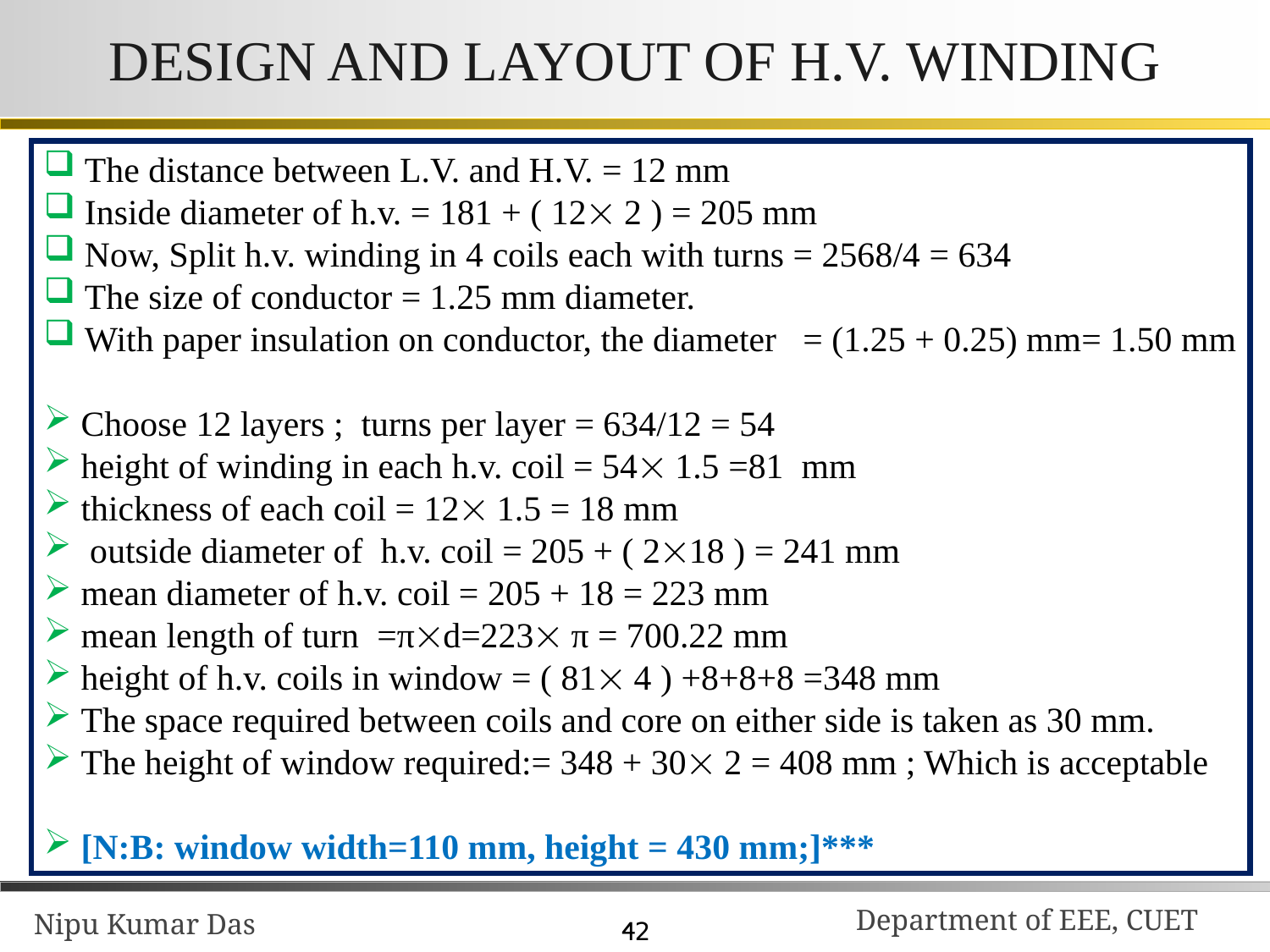

# DESIGN AND LAYOUT OF H.V. WINDING
 The distance between L.V. and H.V. = 12 mm
 Inside diameter of h.v. = 181 + ( 12× 2 ) = 205 mm
 Now, Split h.v. winding in 4 coils each with turns = 2568/4 = 634
 The size of conductor = 1.25 mm diameter.
 With paper insulation on conductor, the diameter   = (1.25 + 0.25) mm= 1.50 mm

 Choose 12 layers ;  turns per layer = 634/12 = 54
 height of winding in each h.v. coil = 54× 1.5 =81  mm
 thickness of each coil = 12× 1.5 = 18 mm
  outside diameter of  h.v. coil = 205 + ( 2×18 ) = 241 mm
 mean diameter of h.v. coil = 205 + 18 = 223 mm
 mean length of turn  =π×d=223× π = 700.22 mm
 height of h.v. coils in window = ( 81× 4 ) +8+8+8 =348 mm
 The space required between coils and core on either side is taken as 30 mm.
 The height of window required:= 348 + 30× 2 = 408 mm ; Which is acceptable

 [N:B: window width=110 mm, height = 430 mm;]***